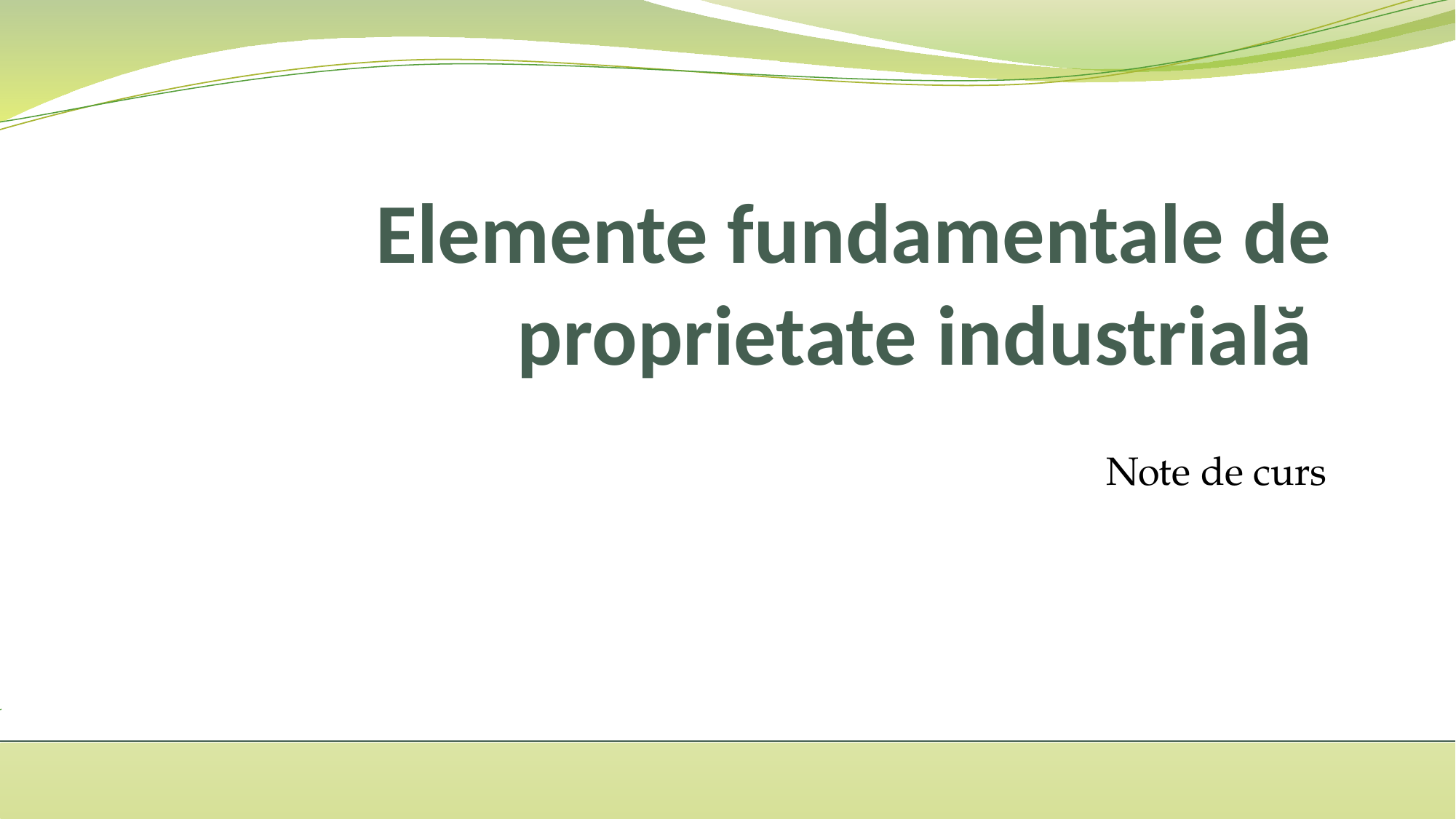

# Elemente fundamentale de proprietate industrială

Note de curs